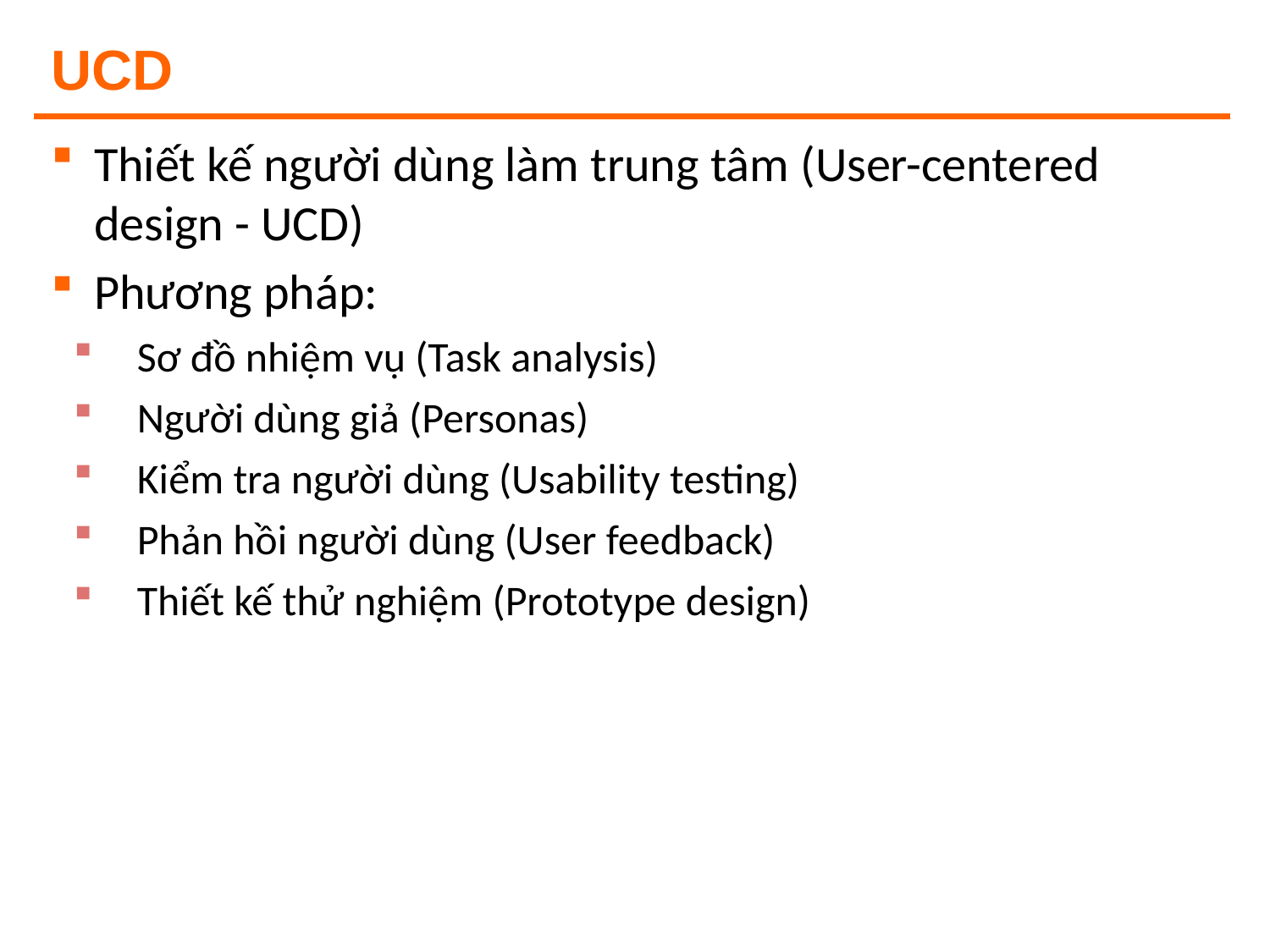

# UCD
Thiết kế người dùng làm trung tâm (User-centered design - UCD)
Phương pháp:
Sơ đồ nhiệm vụ (Task analysis)
Người dùng giả (Personas)
Kiểm tra người dùng (Usability testing)
Phản hồi người dùng (User feedback)
Thiết kế thử nghiệm (Prototype design)